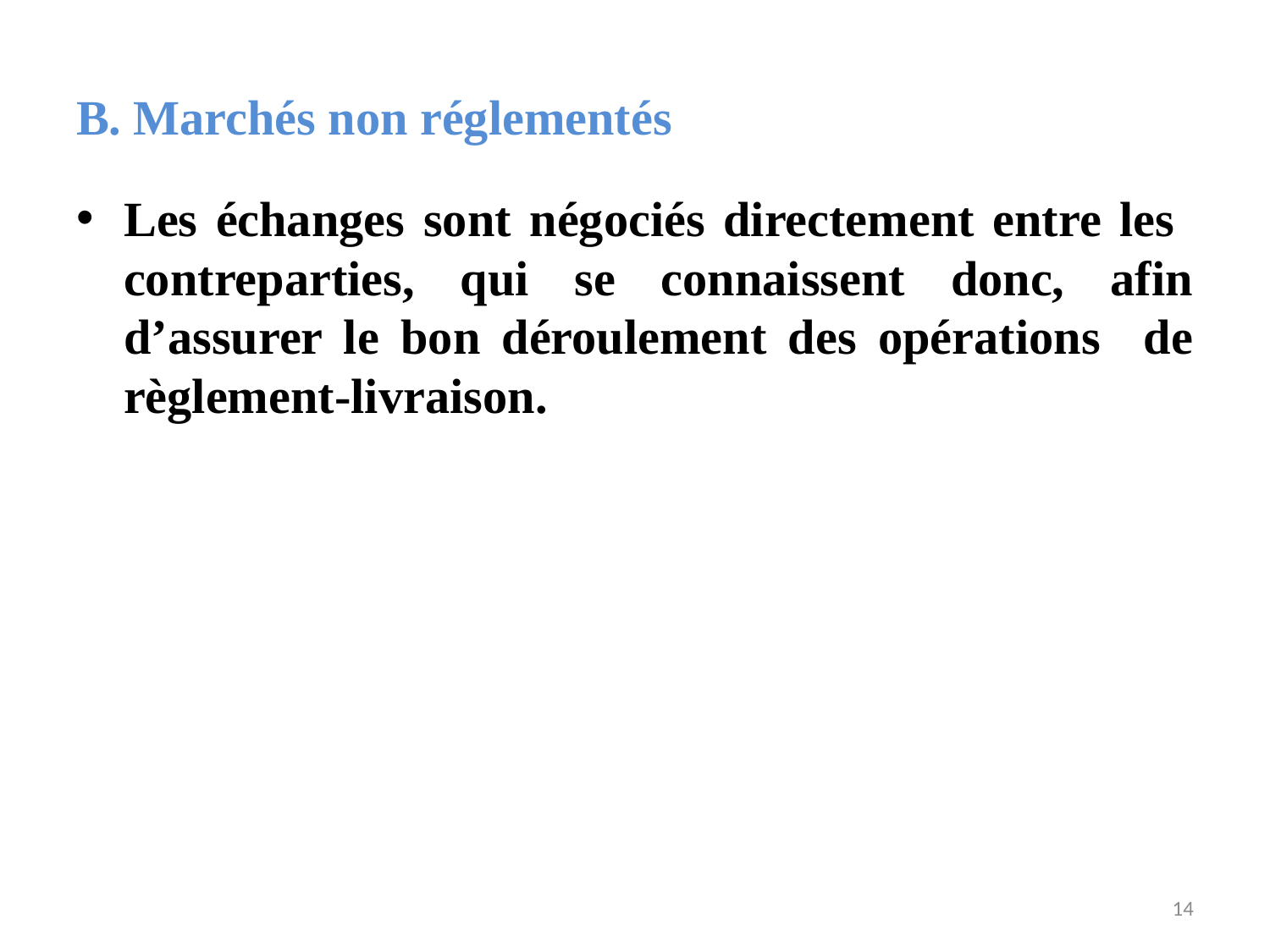

B. Marchés non réglementés
Les échanges sont négociés directement entre les  contreparties, qui se connaissent donc, afin d’assurer le bon déroulement des opérations  de règlement-livraison.

14